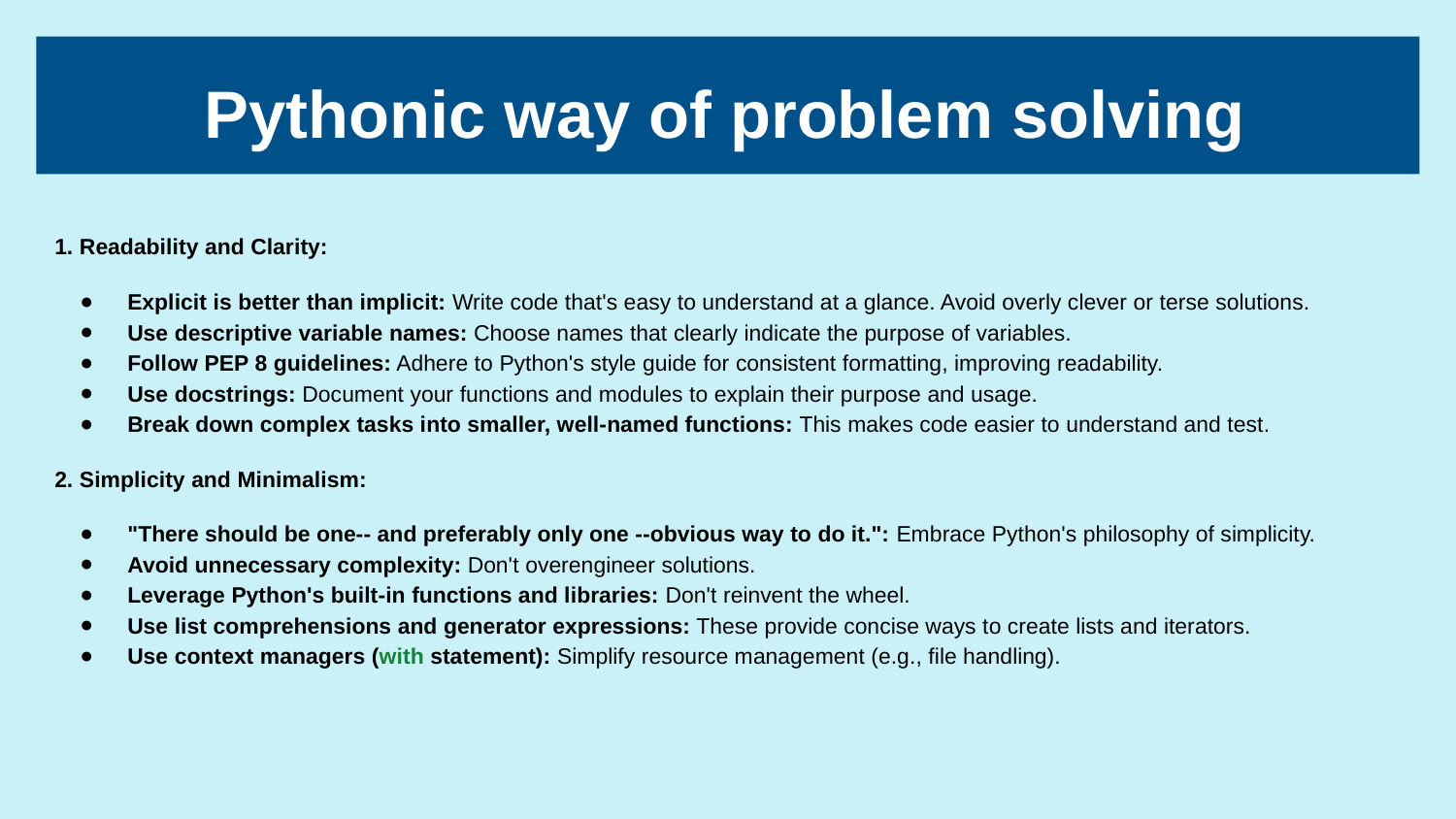

# Pythonic way of problem solving
1. Readability and Clarity:
Explicit is better than implicit: Write code that's easy to understand at a glance. Avoid overly clever or terse solutions.
Use descriptive variable names: Choose names that clearly indicate the purpose of variables.
Follow PEP 8 guidelines: Adhere to Python's style guide for consistent formatting, improving readability.
Use docstrings: Document your functions and modules to explain their purpose and usage.
Break down complex tasks into smaller, well-named functions: This makes code easier to understand and test.
2. Simplicity and Minimalism:
"There should be one-- and preferably only one --obvious way to do it.": Embrace Python's philosophy of simplicity.
Avoid unnecessary complexity: Don't overengineer solutions.
Leverage Python's built-in functions and libraries: Don't reinvent the wheel.
Use list comprehensions and generator expressions: These provide concise ways to create lists and iterators.
Use context managers (with statement): Simplify resource management (e.g., file handling).